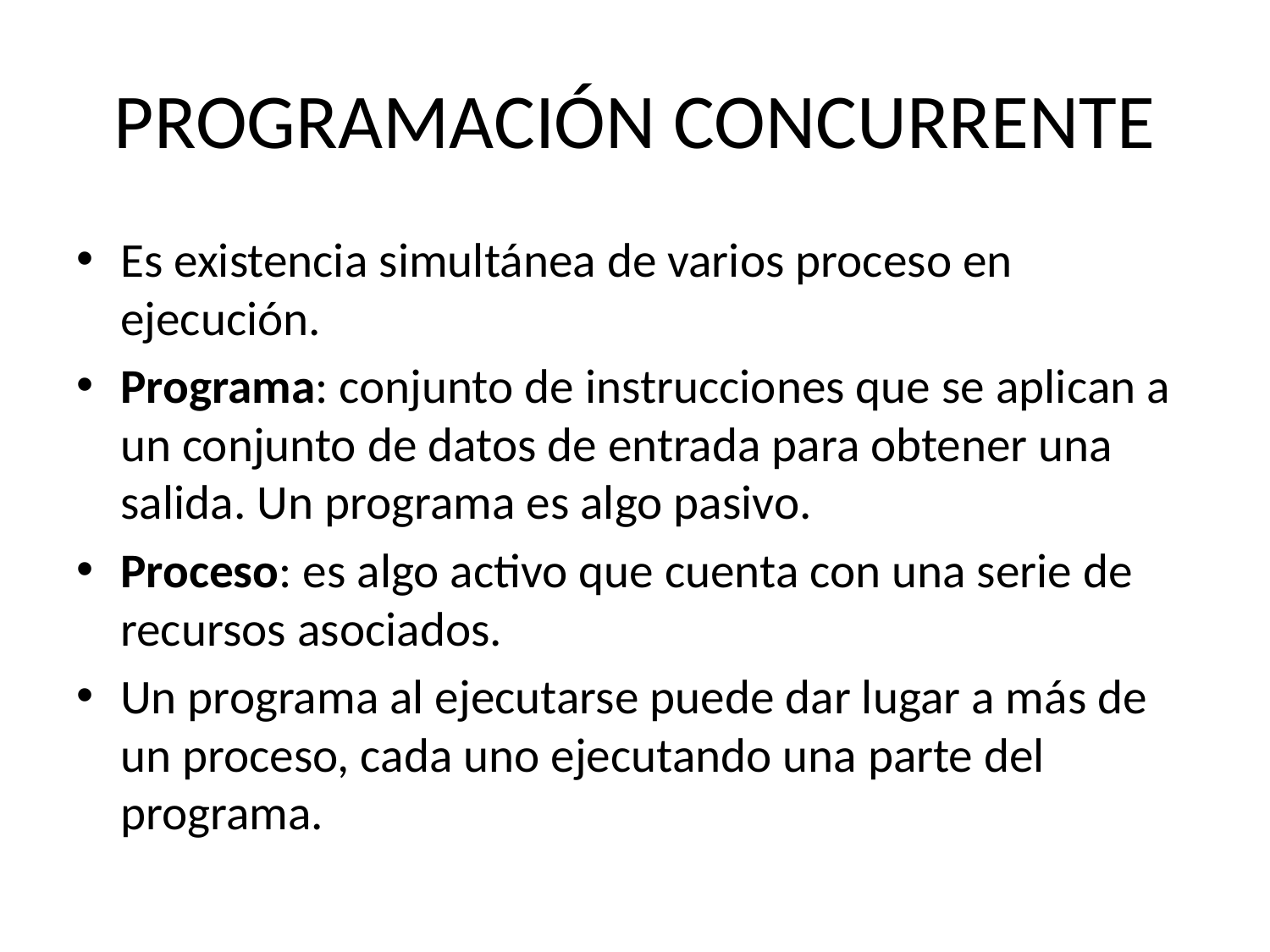

# PROGRAMACIÓN CONCURRENTE
Es existencia simultánea de varios proceso en ejecución.
Programa: conjunto de instrucciones que se aplican a un conjunto de datos de entrada para obtener una salida. Un programa es algo pasivo.
Proceso: es algo activo que cuenta con una serie de recursos asociados.
Un programa al ejecutarse puede dar lugar a más de un proceso, cada uno ejecutando una parte del programa.